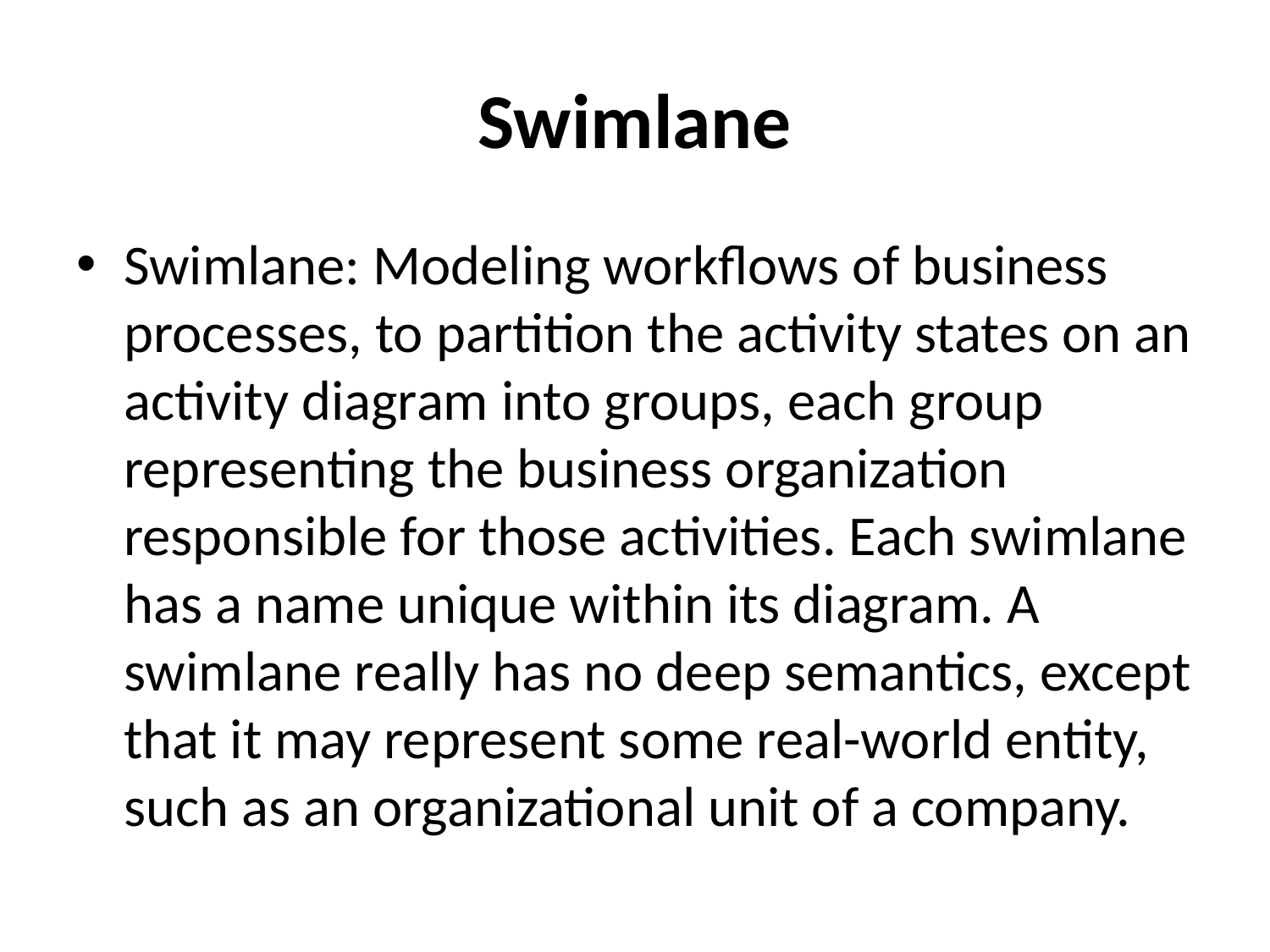

# Swimlane
Swimlane: Modeling workflows of business processes, to partition the activity states on an activity diagram into groups, each group representing the business organization responsible for those activities. Each swimlane has a name unique within its diagram. A swimlane really has no deep semantics, except that it may represent some real-world entity, such as an organizational unit of a company.